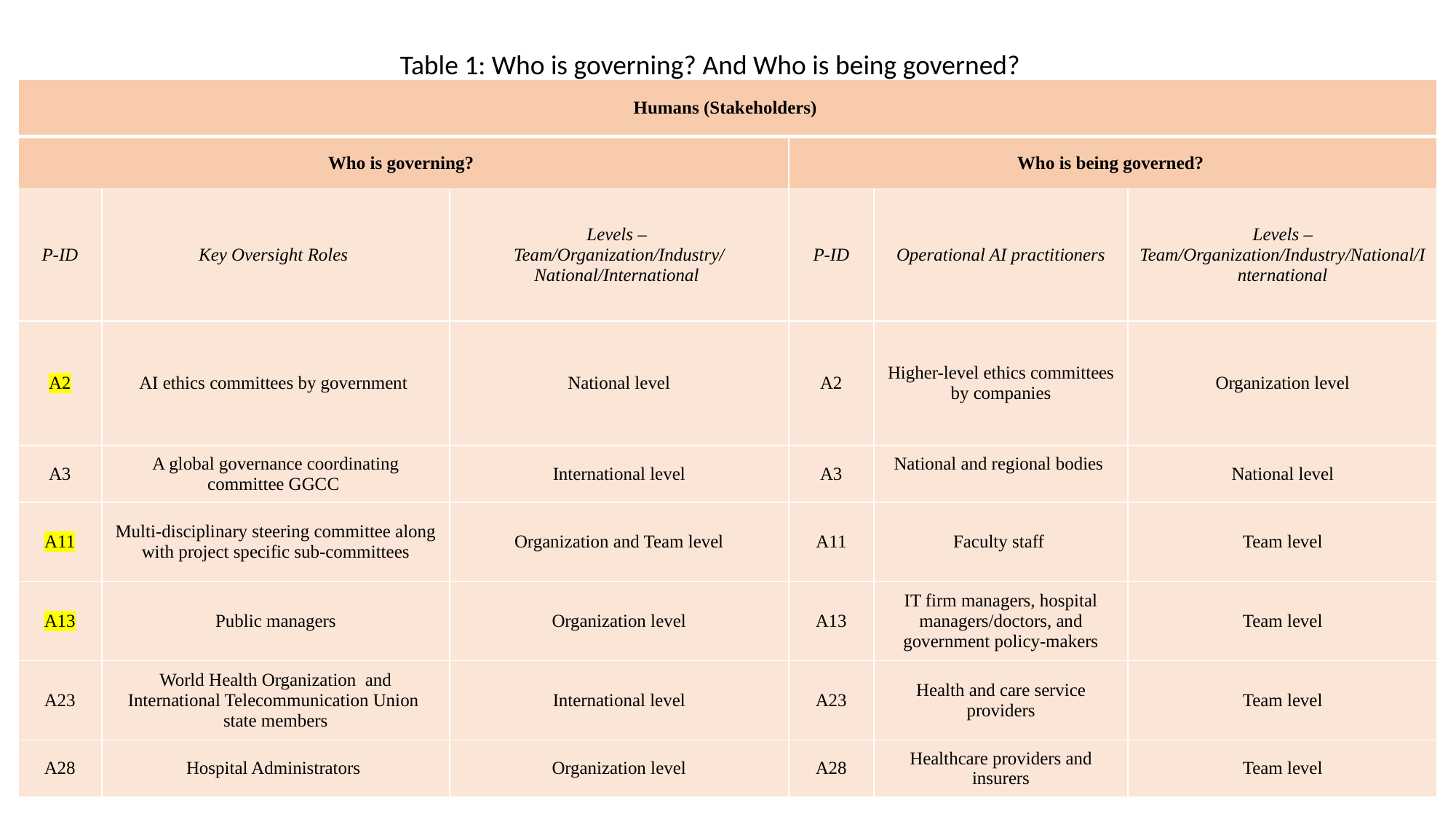

Table 1: Who is governing? And Who is being governed?
| Humans (Stakeholders) |  |  |  |  |  |
| --- | --- | --- | --- | --- | --- |
| Who is governing? |  |  | Who is being governed? |  |  |
| P-ID | Key Oversight Roles | Levels – Team/Organization/Industry/ National/International | P-ID | Operational AI practitioners | Levels – Team/Organization/Industry/National/International |
| A2 | AI ethics committees by government | National level | A2 | Higher-level ethics committees by companies | Organization level |
| A3 | A global governance coordinating committee GGCC | International level | A3 | National and regional bodies | National level |
| A11 | Multi-disciplinary steering committee along with project specific sub-committees | Organization and Team level | A11 | Faculty staff | Team level |
| A13 | Public managers | Organization level | A13 | IT firm managers, hospital managers/doctors, and government policy-makers | Team level |
| A23 | World Health Organization and International Telecommunication Union state members | International level | A23 | Health and care service providers | Team level |
| A28 | Hospital Administrators | Organization level | A28 | Healthcare providers and insurers | Team level |